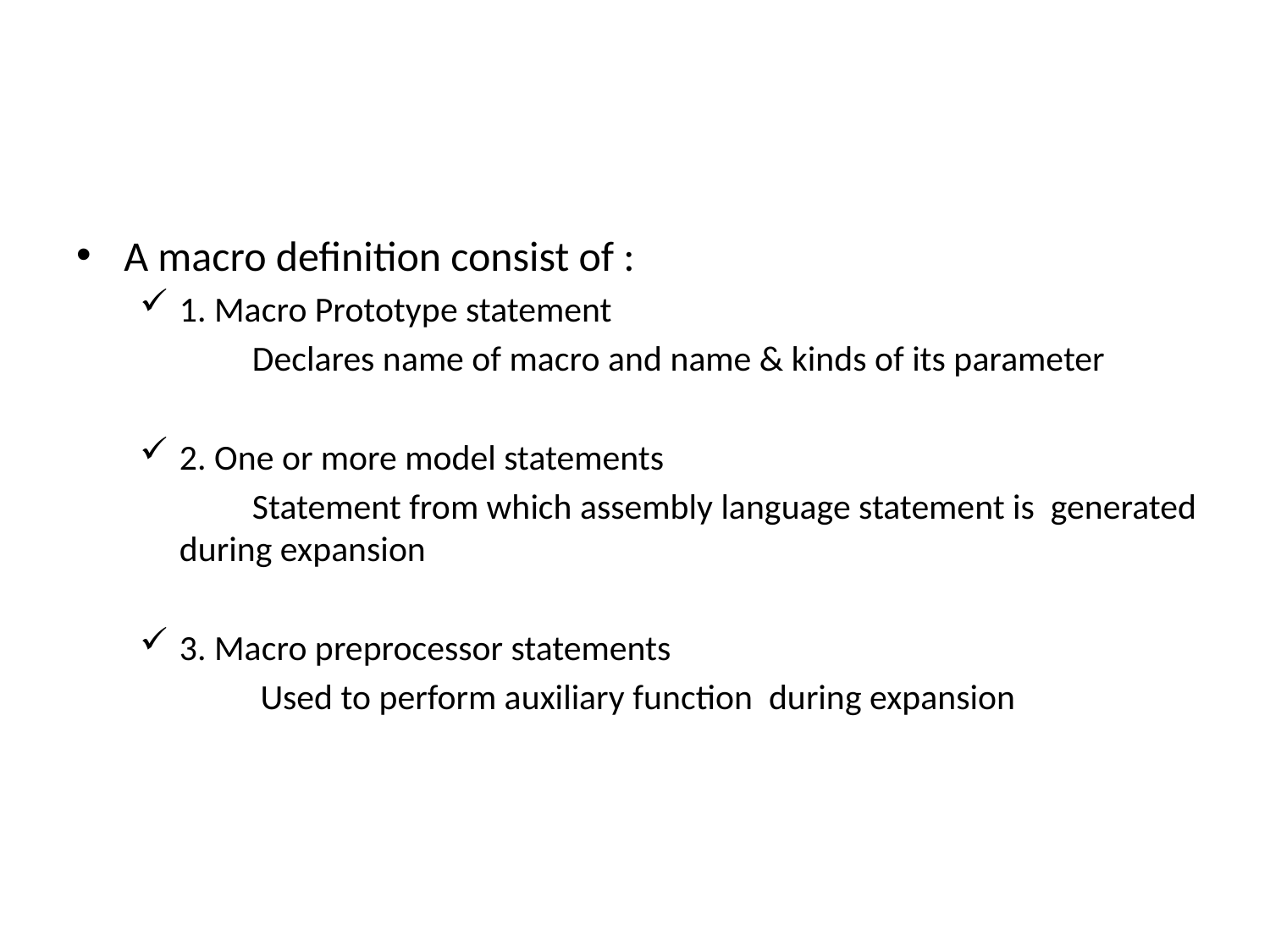

#
A macro definition consist of :
1. Macro Prototype statement
              Declares name of macro and name & kinds of its parameter

2. One or more model statements
              Statement from which assembly language statement is  generated during expansion

3. Macro preprocessor statements
               Used to perform auxiliary function  during expansion